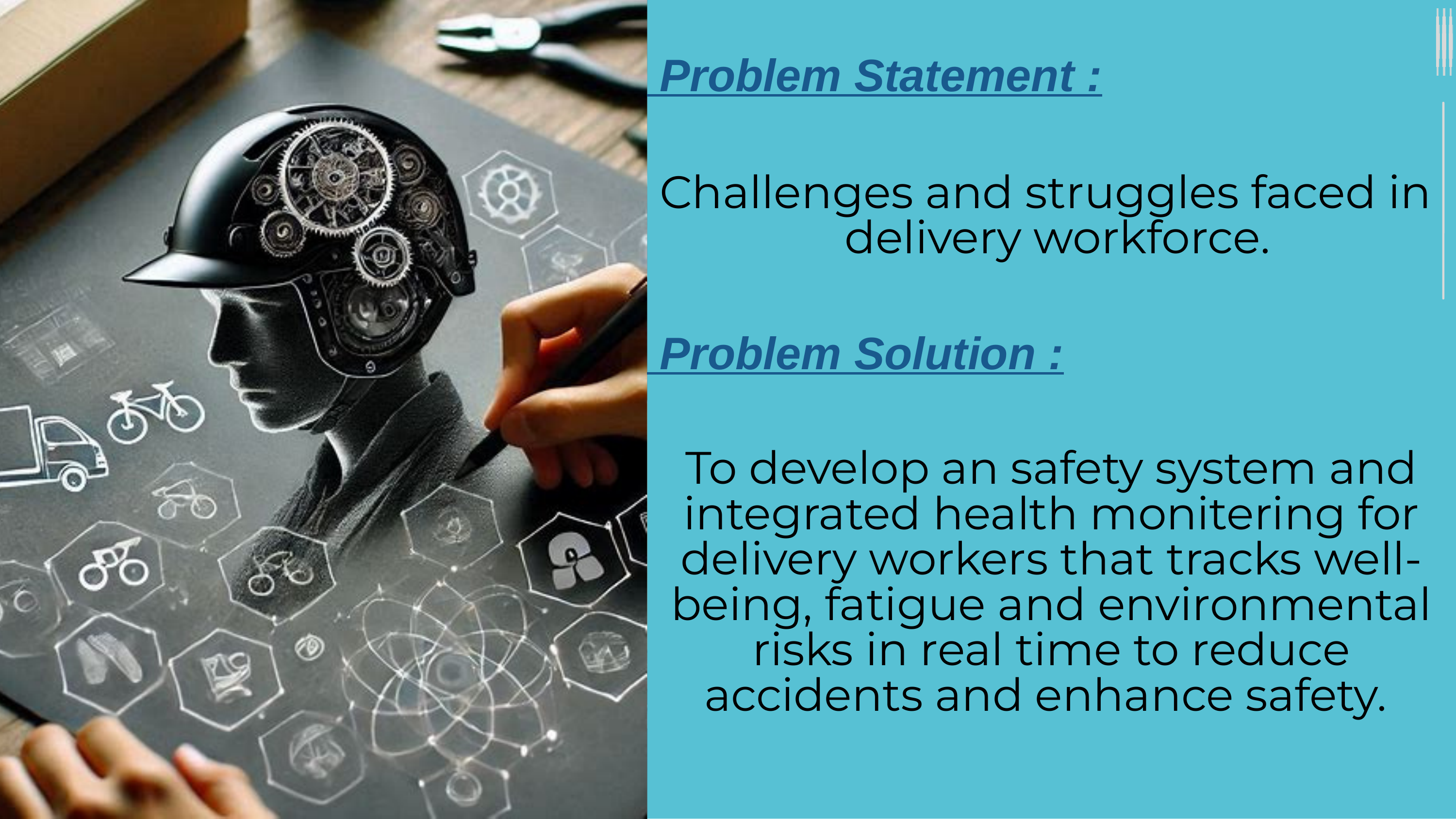

Problem Statement :

Challenges and struggles faced in
 delivery workforce.
 Problem Solution :
To develop an safety system and integrated health monitering for delivery workers that tracks well-being, fatigue and environmental risks in real time to reduce accidents and enhance safety.